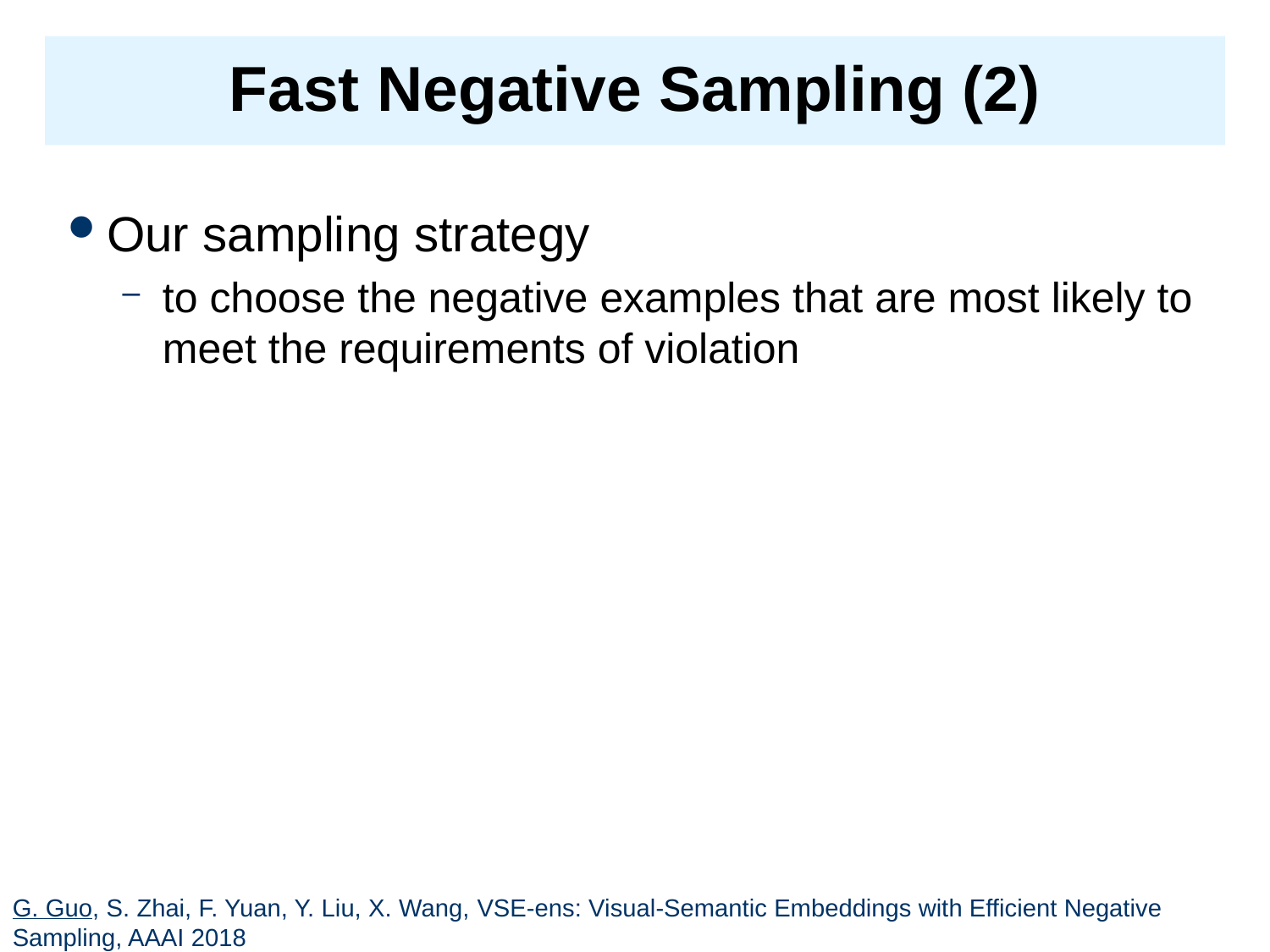

# Fast Negative Sampling (2)
Our sampling strategy
to choose the negative examples that are most likely to meet the requirements of violation
G. Guo, S. Zhai, F. Yuan, Y. Liu, X. Wang, VSE-ens: Visual-Semantic Embeddings with Efficient Negative Sampling, AAAI 2018